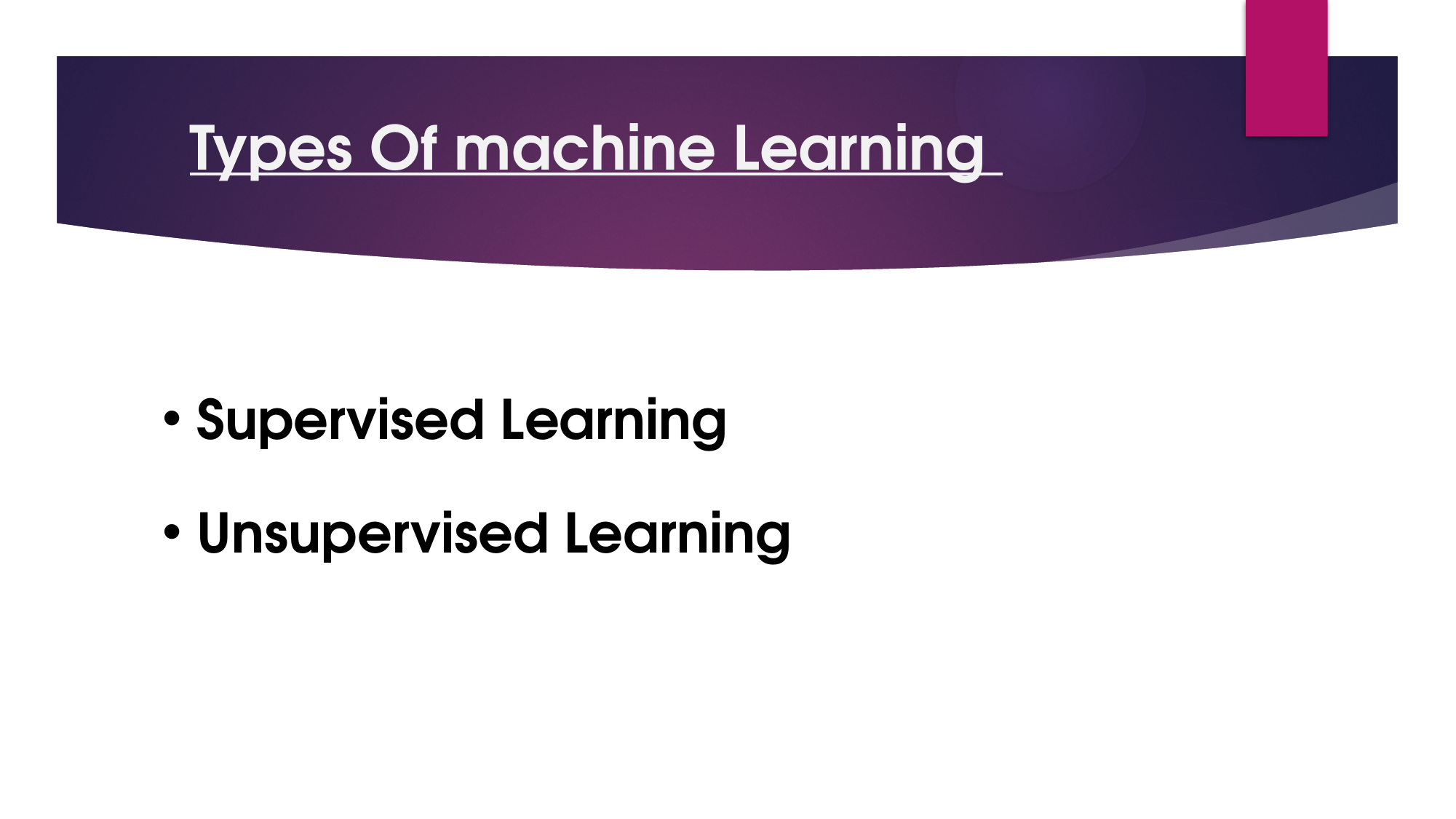

Types Of machine Learning

Supervised Learning
Unsupervised Learning